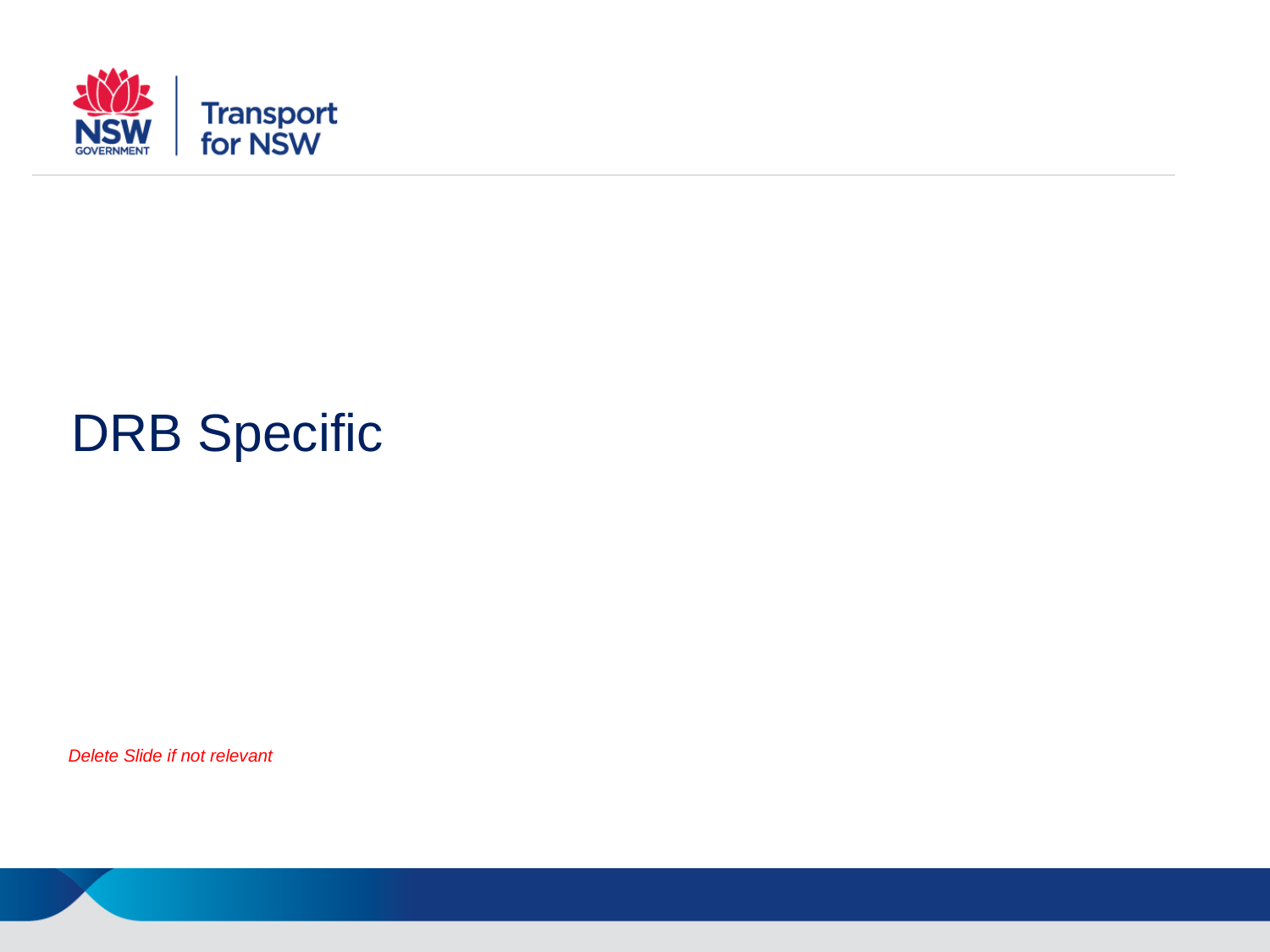

DRB Specific
Delete Slide if not relevant